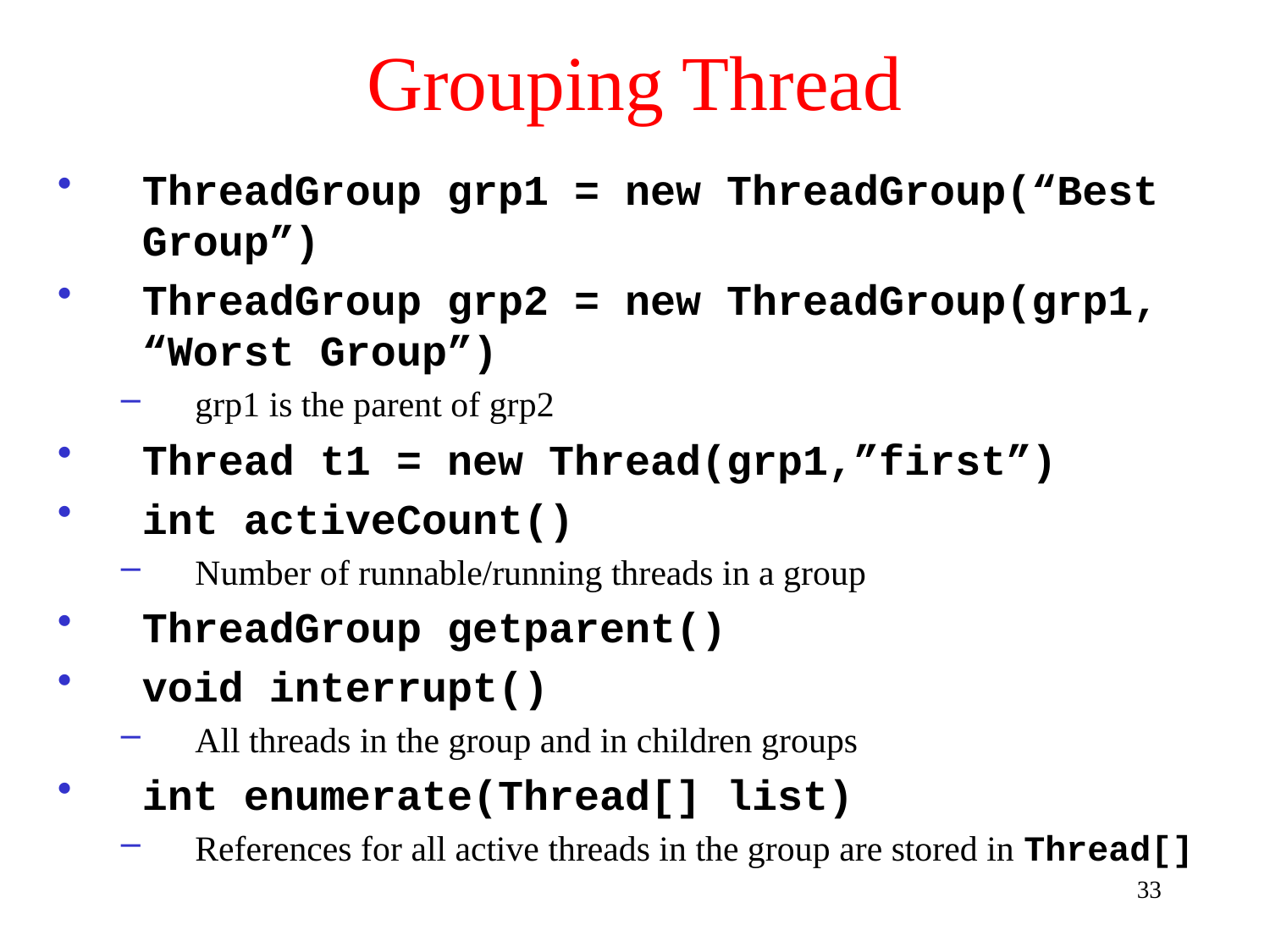

# Grouping Thread
ThreadGroup grp1 = new ThreadGroup(“Best Group”)
ThreadGroup grp2 = new ThreadGroup(grp1, “Worst Group”)
grp1 is the parent of grp2
Thread t1 = new Thread(grp1,”first”)
int activeCount()
Number of runnable/running threads in a group
ThreadGroup getparent()
void interrupt()
All threads in the group and in children groups
int enumerate(Thread[] list)
References for all active threads in the group are stored in Thread[]
33